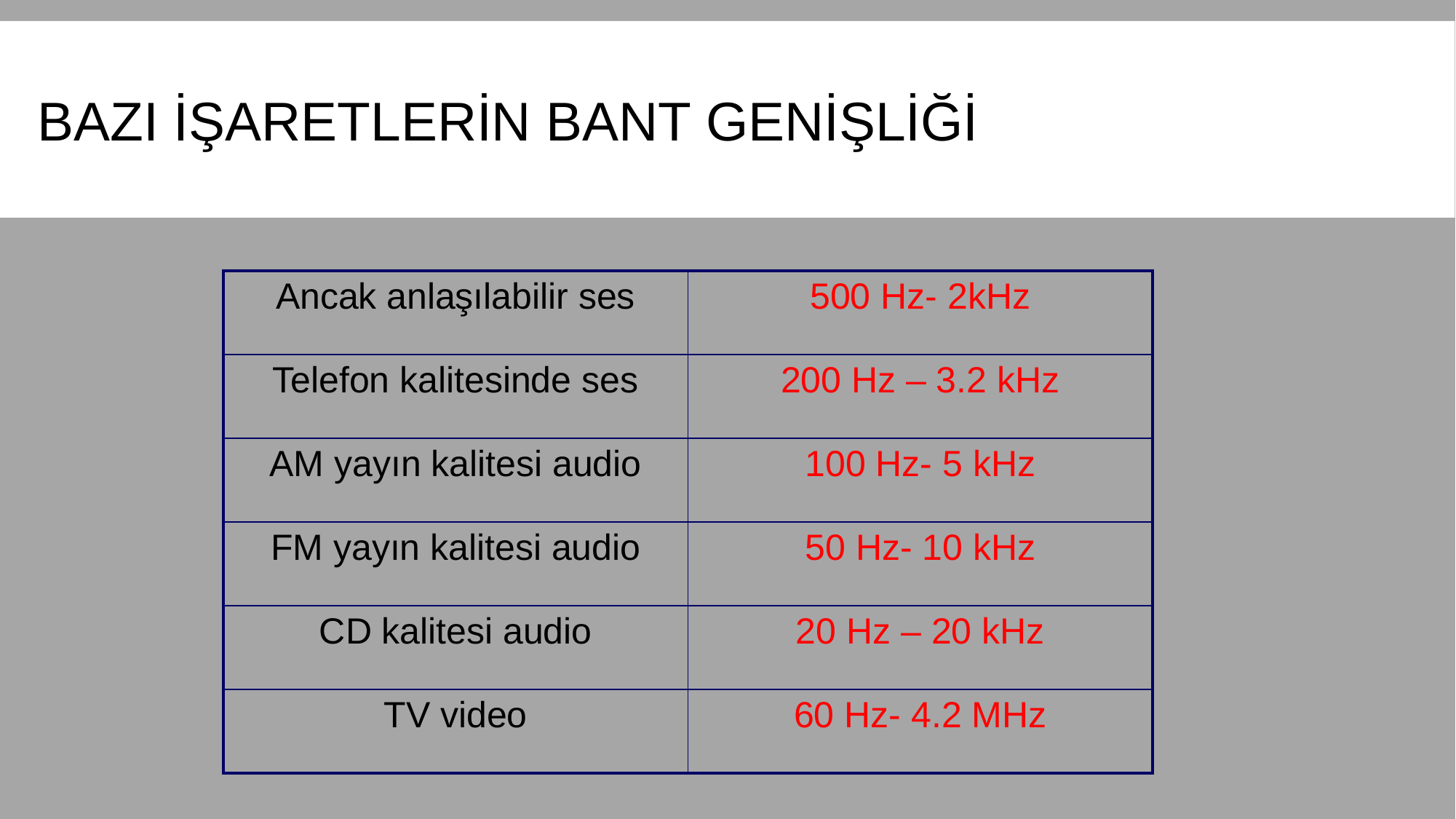

# BAZI İŞARETLERİN BANT GENİŞLİĞİ
| Ancak anlaşılabilir ses | 500 Hz- 2kHz |
| --- | --- |
| Telefon kalitesinde ses | 200 Hz – 3.2 kHz |
| AM yayın kalitesi audio | 100 Hz- 5 kHz |
| FM yayın kalitesi audio | 50 Hz- 10 kHz |
| CD kalitesi audio | 20 Hz – 20 kHz |
| TV video | 60 Hz- 4.2 MHz |